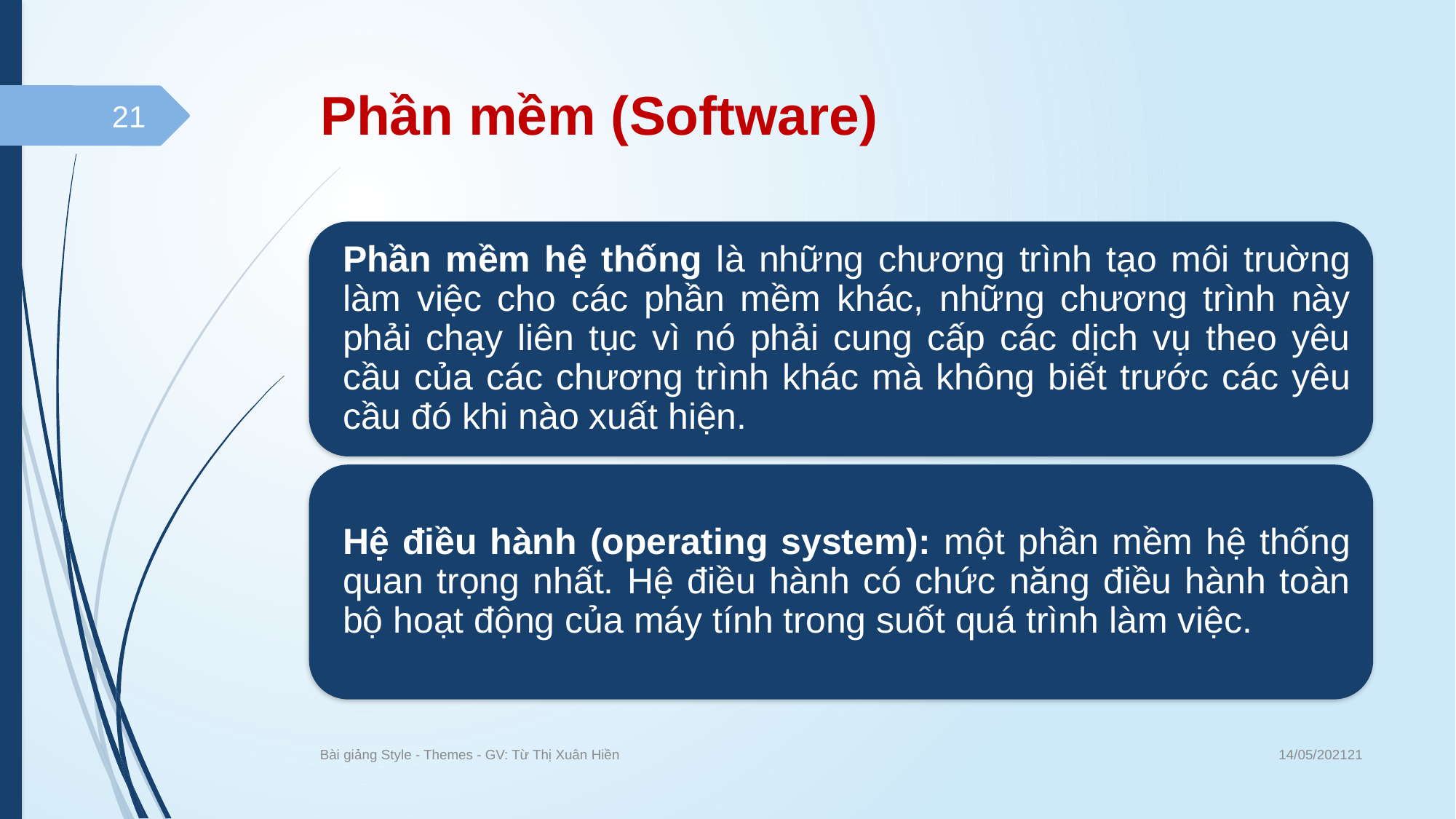

# Phần mềm (Software)
21
Phần mềm hệ thống là những chương trình tạo môi truờng làm việc cho các phần mềm khác, những chương trình này phải chạy liên tục vì nó phải cung cấp các dịch vụ theo yêu cầu của các chương trình khác mà không biết trước các yêu cầu đó khi nào xuất hiện.
Hệ điều hành (operating system): một phần mềm hệ thống quan trọng nhất. Hệ điều hành có chức năng điều hành toàn bộ hoạt động của máy tính trong suốt quá trình làm việc.
14/05/202121
Bài giảng Style - Themes - GV: Từ Thị Xuân Hiền